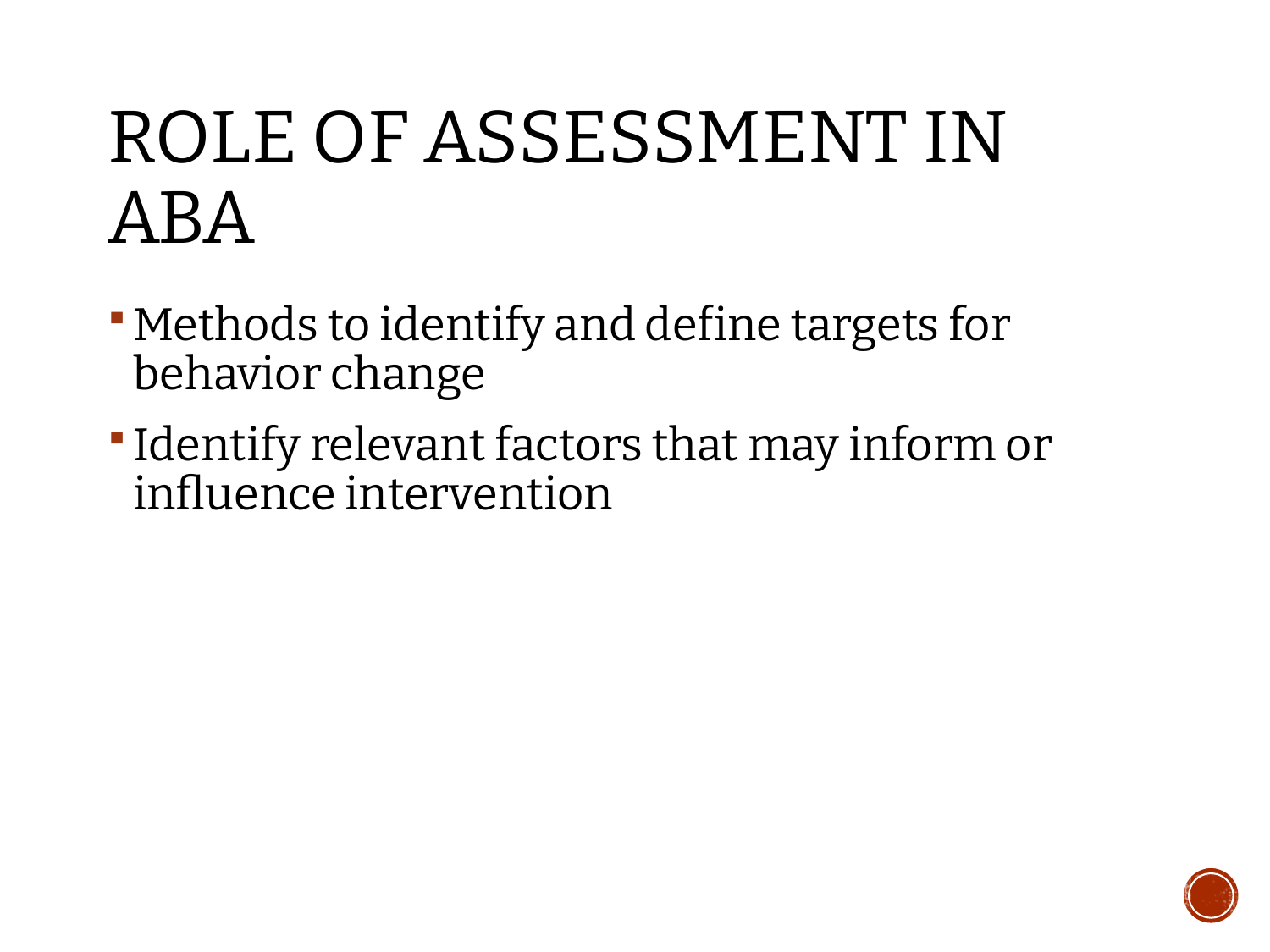

# Role of Assessment in ABA
Methods to identify and define targets for behavior change
Identify relevant factors that may inform or influence intervention